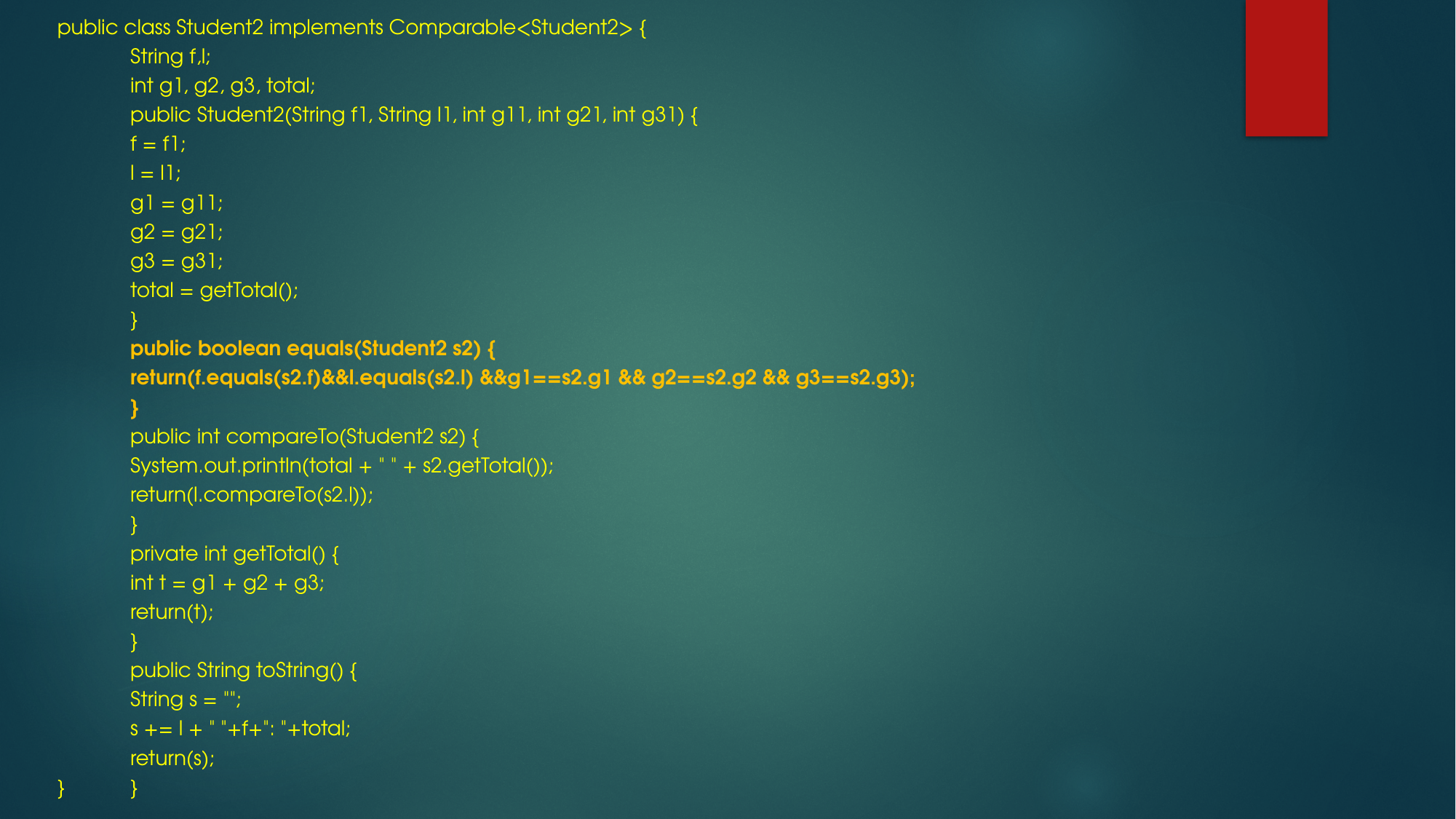

public class Student2 implements Comparable<Student2> {
	String f,l;
	int g1, g2, g3, total;
	public Student2(String f1, String l1, int g11, int g21, int g31) {
		f = f1;
		l = l1;
		g1 = g11;
		g2 = g21;
		g3 = g31;
		total = getTotal();
	}
	public boolean equals(Student2 s2) {
		return(f.equals(s2.f)&&l.equals(s2.l) &&g1==s2.g1 && g2==s2.g2 && g3==s2.g3);
	}
	public int compareTo(Student2 s2) {
		System.out.println(total + " " + s2.getTotal());
		return(l.compareTo(s2.l));
	}
	private int getTotal() {
		int t = g1 + g2 + g3;
		return(t);
	}
	public String toString() {
		String s = "";
		s += l + " "+f+": "+total;
		return(s);
}	}